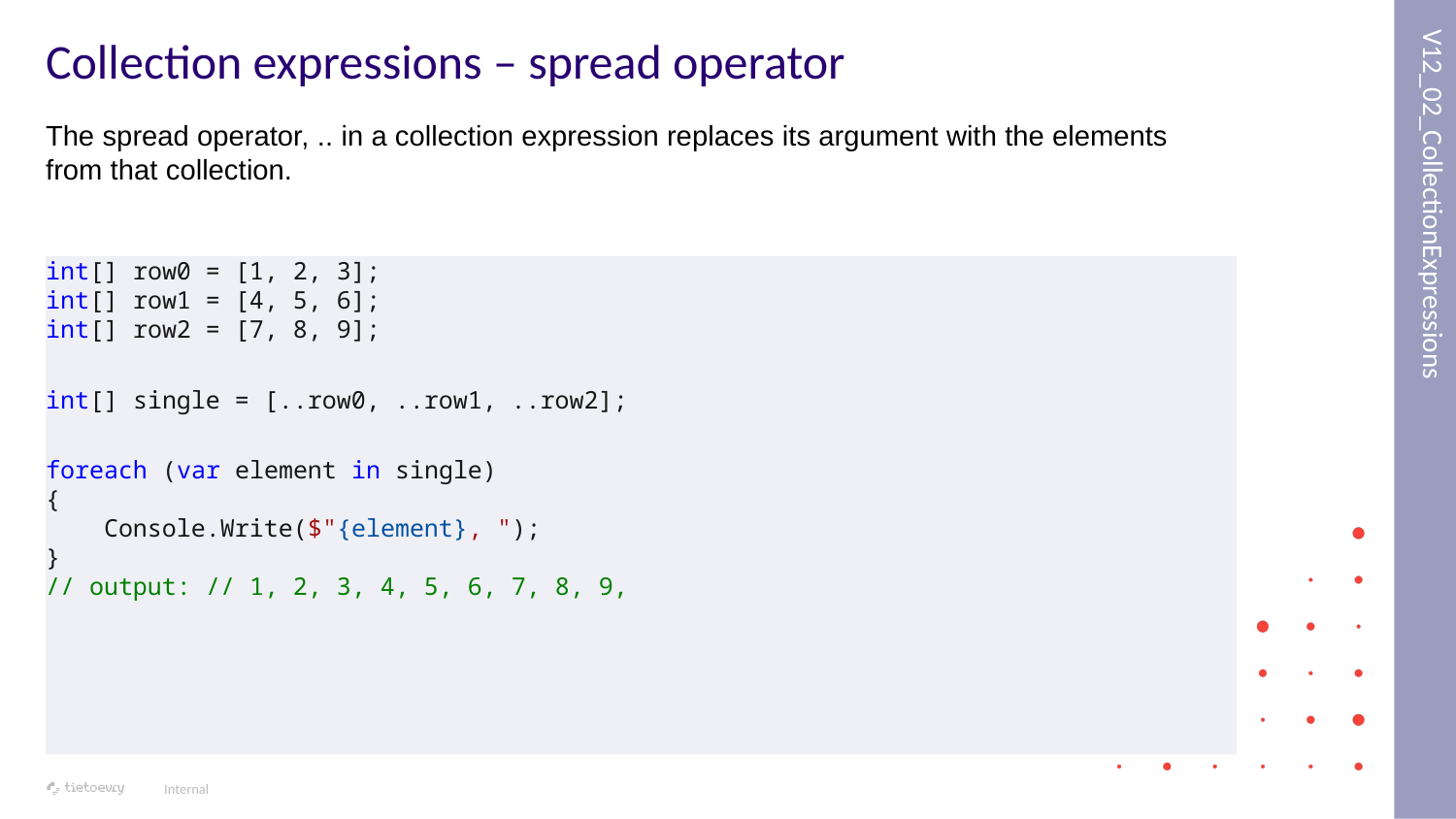

V12_02_CollectionExpressions
# Collection expressions – spread operator
The spread operator, .. in a collection expression replaces its argument with the elements from that collection.
int[] row0 = [1, 2, 3];
int[] row1 = [4, 5, 6];
int[] row2 = [7, 8, 9];
int[] single = [..row0, ..row1, ..row2];
foreach (var element in single)
{
    Console.Write($"{element}, ");
}
// output: // 1, 2, 3, 4, 5, 6, 7, 8, 9,
Internal
44